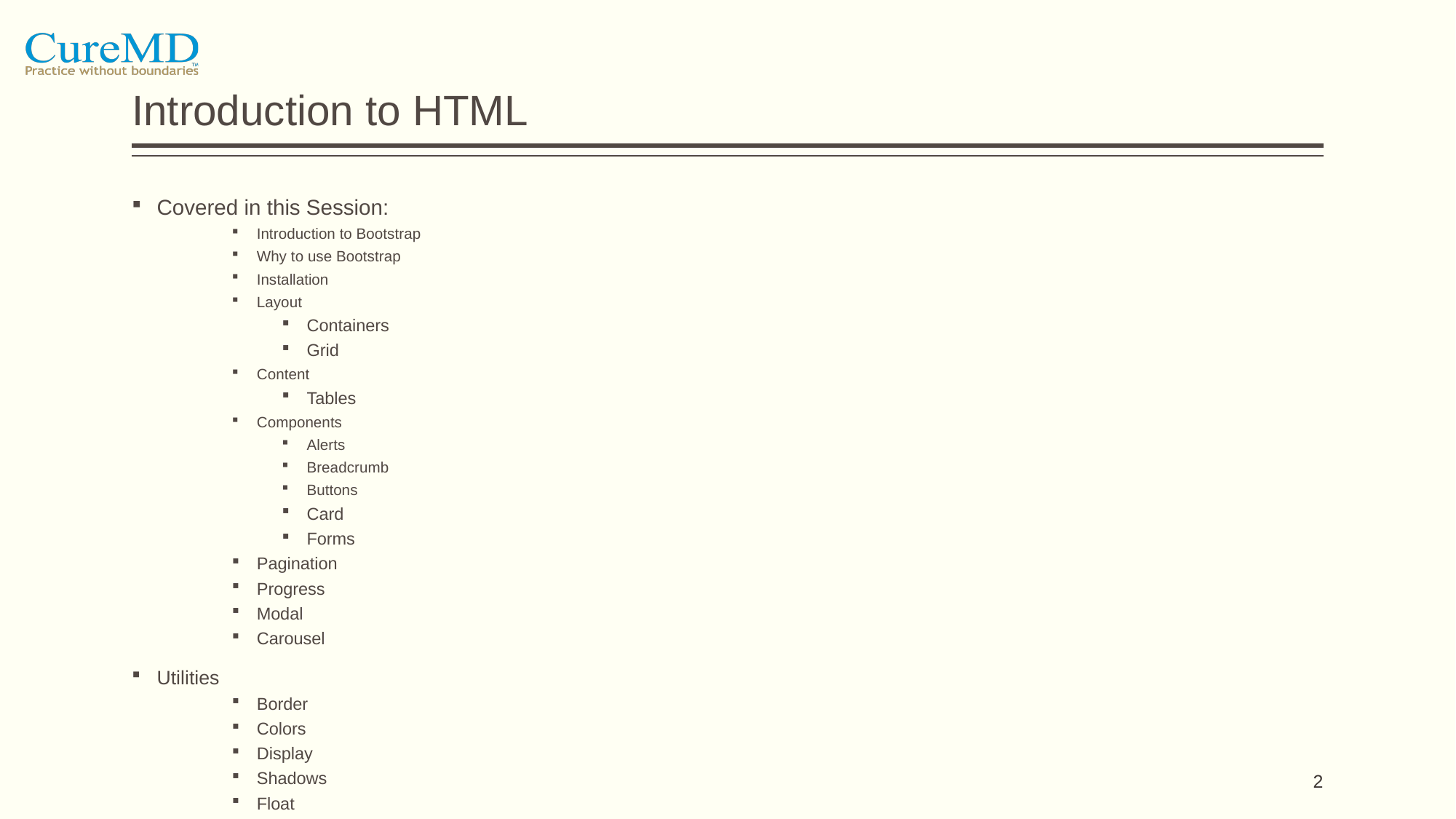

# Introduction to HTML
Covered in this Session:
Introduction to Bootstrap
Why to use Bootstrap
Installation
Layout
Containers
Grid
Content
Tables
Components
Alerts
Breadcrumb
Buttons
Card
Forms
Pagination
Progress
Modal
Carousel
Utilities
Border
Colors
Display
Shadows
Float

2